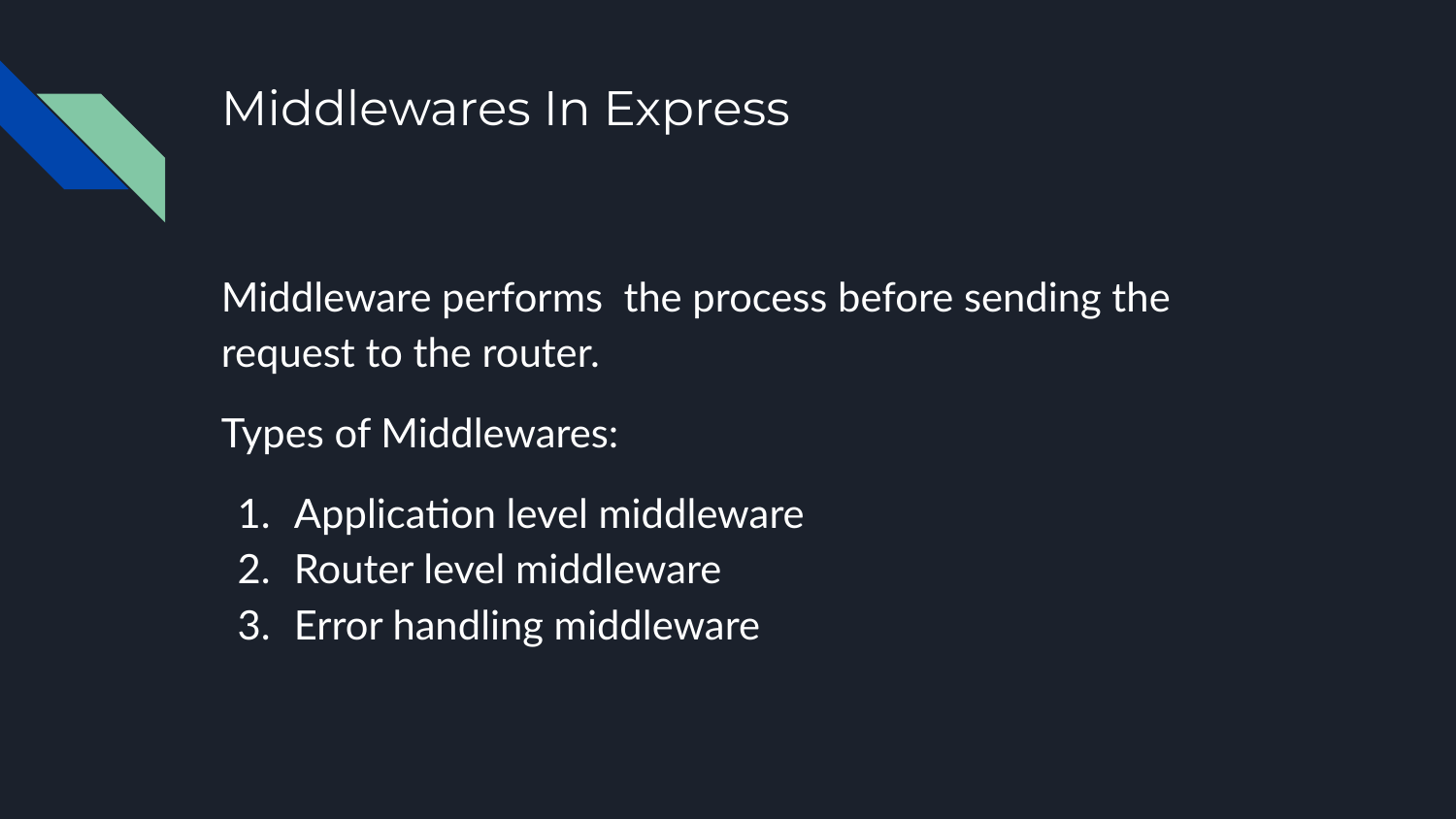

# Middlewares In Express
Middleware performs  the process before sending the request to the router.
Types of Middlewares:
Application level middleware
Router level middleware
Error handling middleware